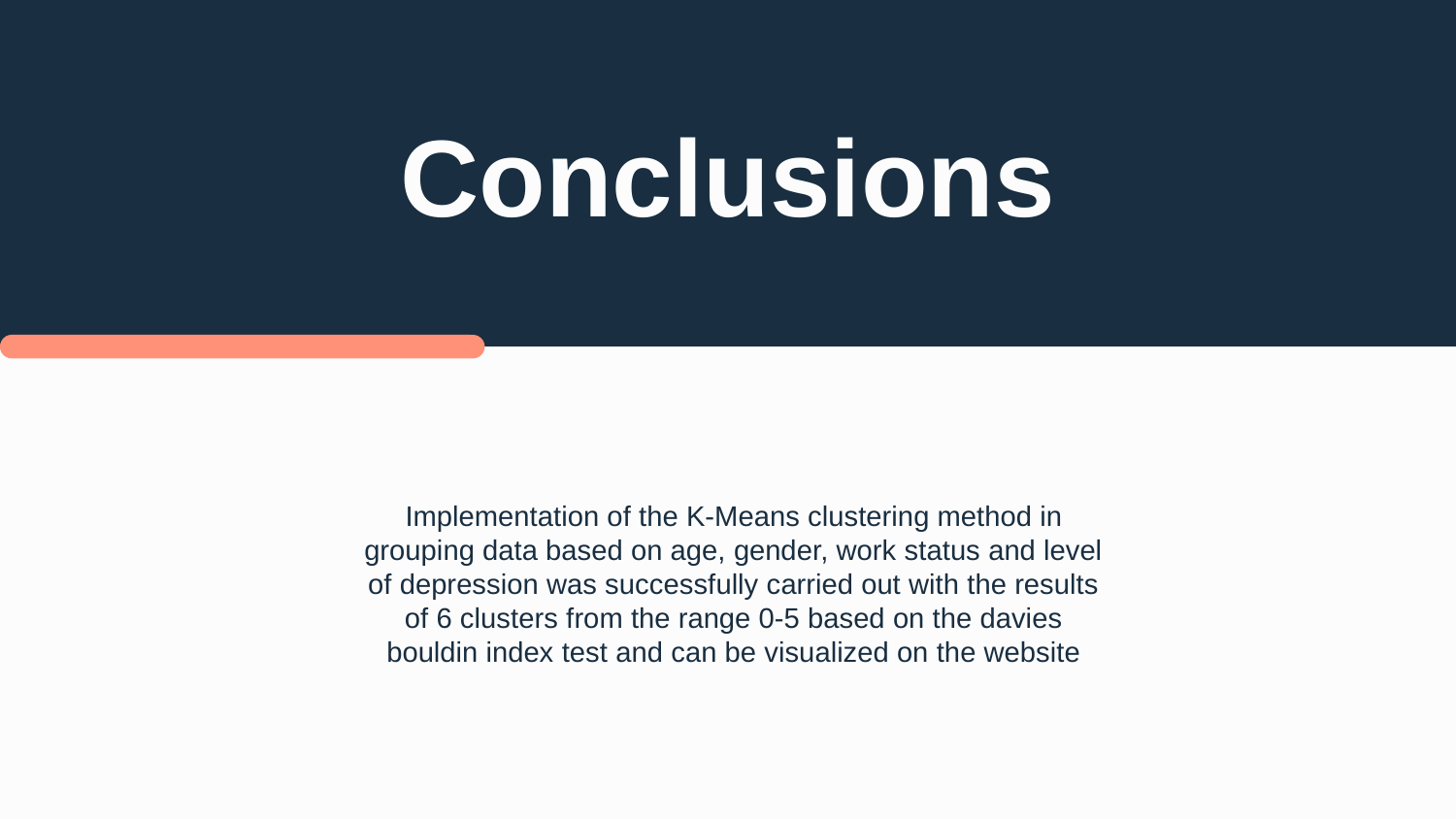

# Conclusions

Implementation of the K-Means clustering method in grouping data based on age, gender, work status and level of depression was successfully carried out with the results of 6 clusters from the range 0-5 based on the davies bouldin index test and can be visualized on the website